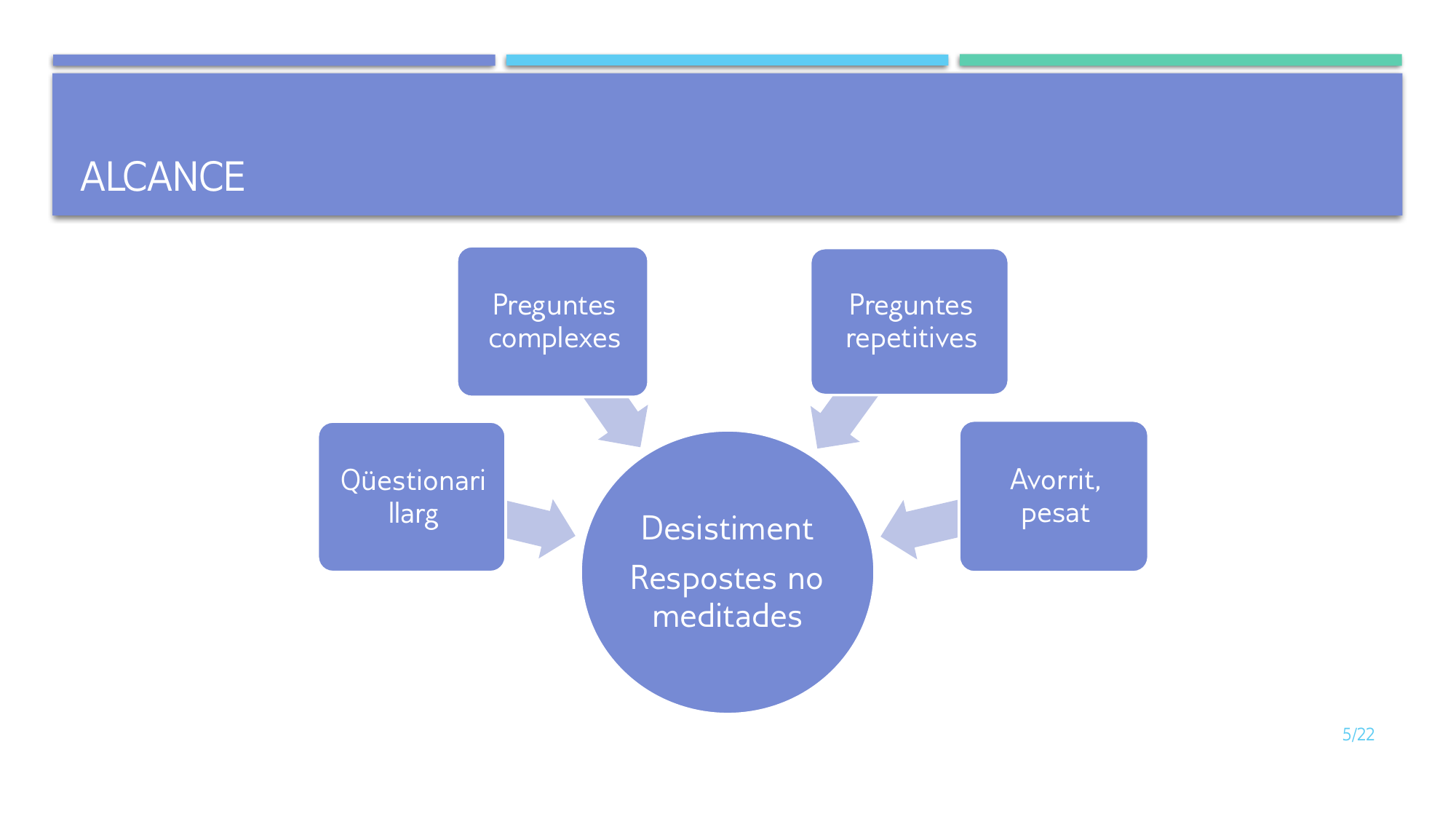

# ALCANCE
Desistiment
Respostes no meditades
Qüestionari llarg
Preguntes complexes
Preguntes repetitives
Avorrit, pesat
5/22